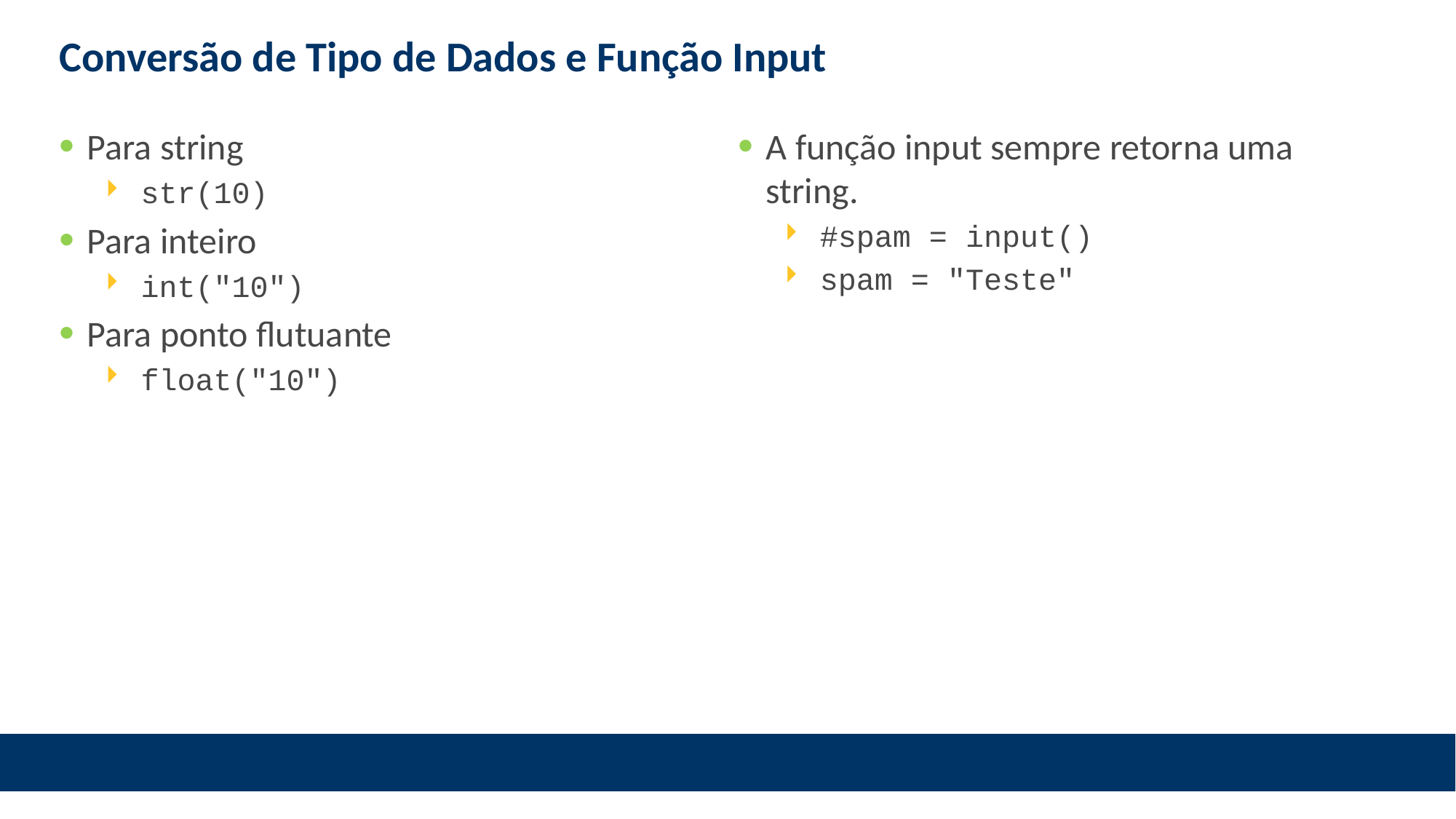

# Conversão de Tipo de Dados e Função Input
Para string
str(10)
Para inteiro
int("10")
Para ponto flutuante
float("10")
A função input sempre retorna uma string.
#spam = input()
spam = "Teste"